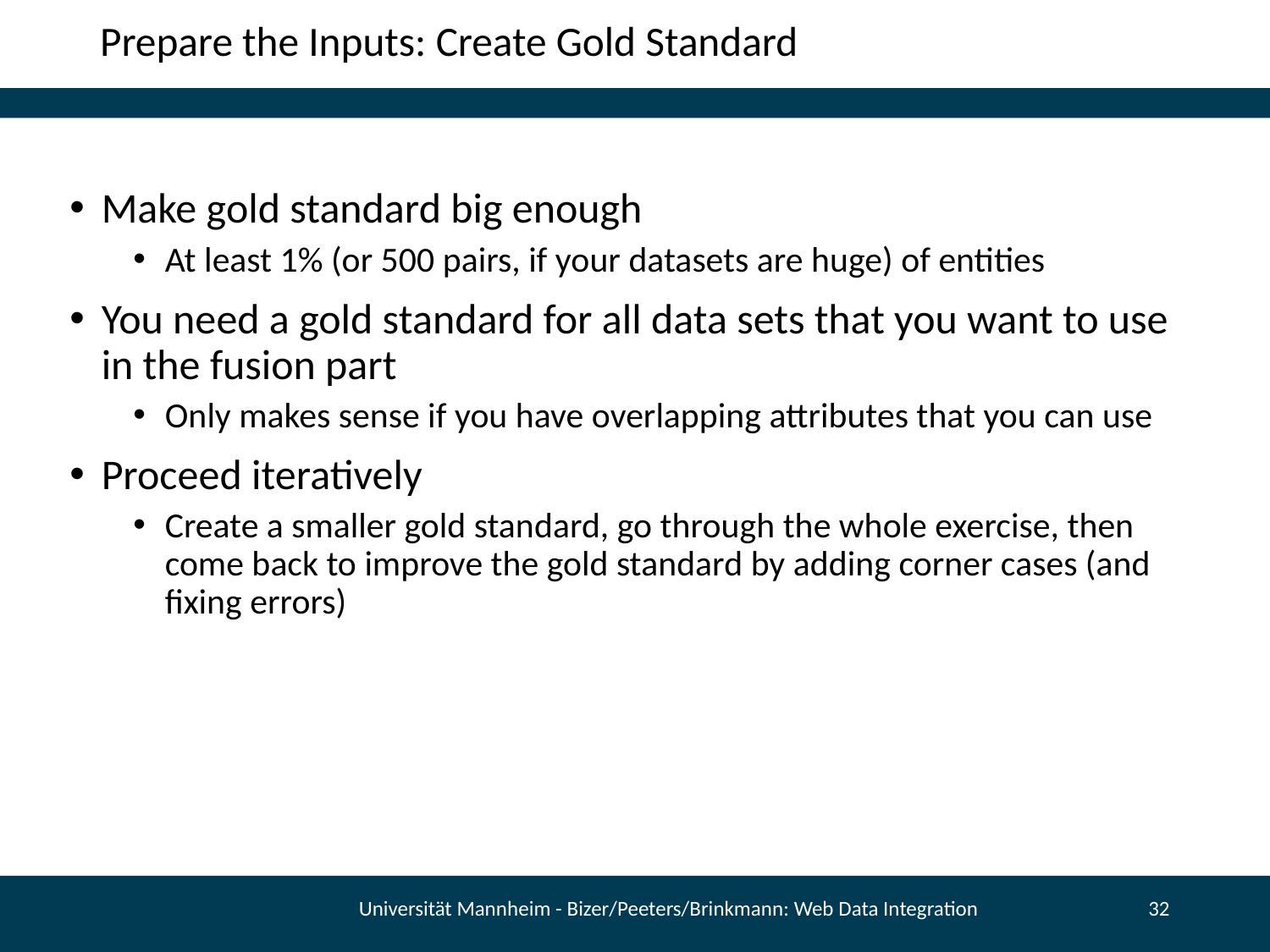

# Prepare the Inputs: Create Gold Standard
Make gold standard big enough
At least 1% (or 500 pairs, if your datasets are huge) of entities
You need a gold standard for all data sets that you want to use in the fusion part
Only makes sense if you have overlapping attributes that you can use
Proceed iteratively
Create a smaller gold standard, go through the whole exercise, then come back to improve the gold standard by adding corner cases (and fixing errors)

Universität Mannheim - Bizer/Peeters/Brinkmann: Web Data Integration
32